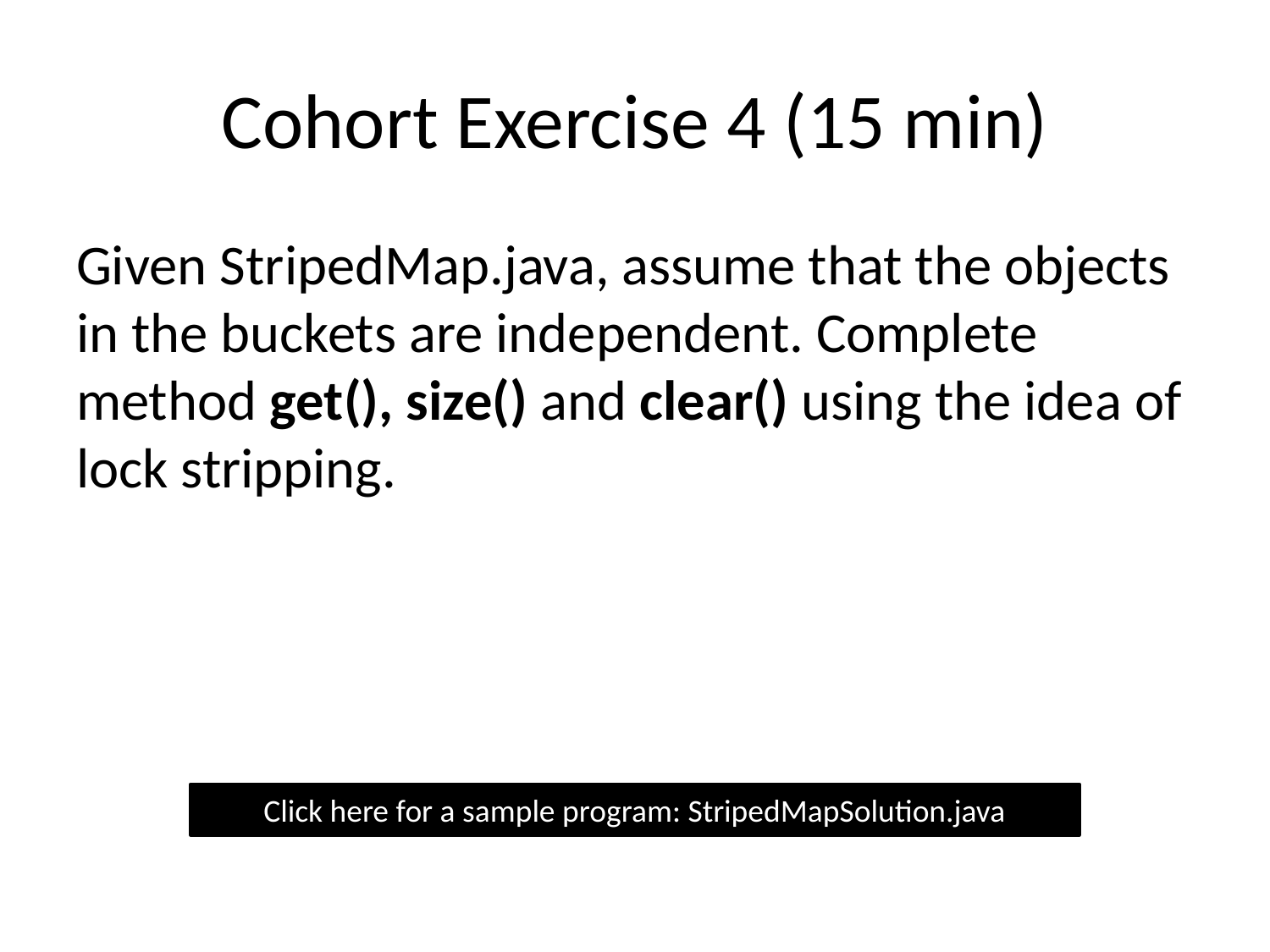

# Cohort Exercise 4 (15 min)
Given StripedMap.java, assume that the objects in the buckets are independent. Complete method get(), size() and clear() using the idea of lock stripping.
Click here for a sample program: StripedMapSolution.java